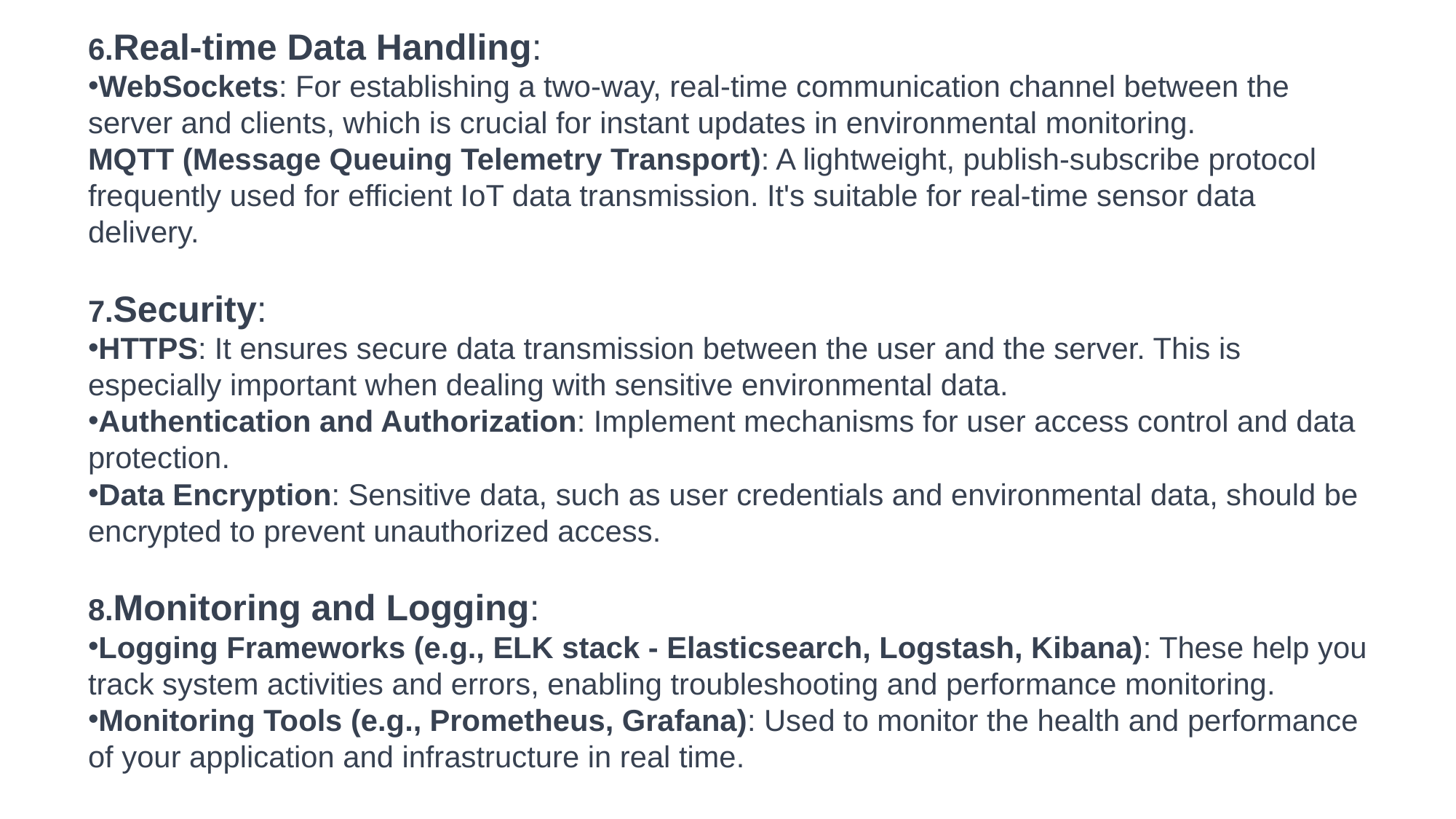

6.Real-time Data Handling:
WebSockets: For establishing a two-way, real-time communication channel between the server and clients, which is crucial for instant updates in environmental monitoring.
MQTT (Message Queuing Telemetry Transport): A lightweight, publish-subscribe protocol frequently used for efficient IoT data transmission. It's suitable for real-time sensor data delivery.

7.Security:
HTTPS: It ensures secure data transmission between the user and the server. This is especially important when dealing with sensitive environmental data.
Authentication and Authorization: Implement mechanisms for user access control and data protection.
Data Encryption: Sensitive data, such as user credentials and environmental data, should be encrypted to prevent unauthorized access.

8.Monitoring and Logging:
Logging Frameworks (e.g., ELK stack - Elasticsearch, Logstash, Kibana): These help you track system activities and errors, enabling troubleshooting and performance monitoring.
Monitoring Tools (e.g., Prometheus, Grafana): Used to monitor the health and performance of your application and infrastructure in real time.